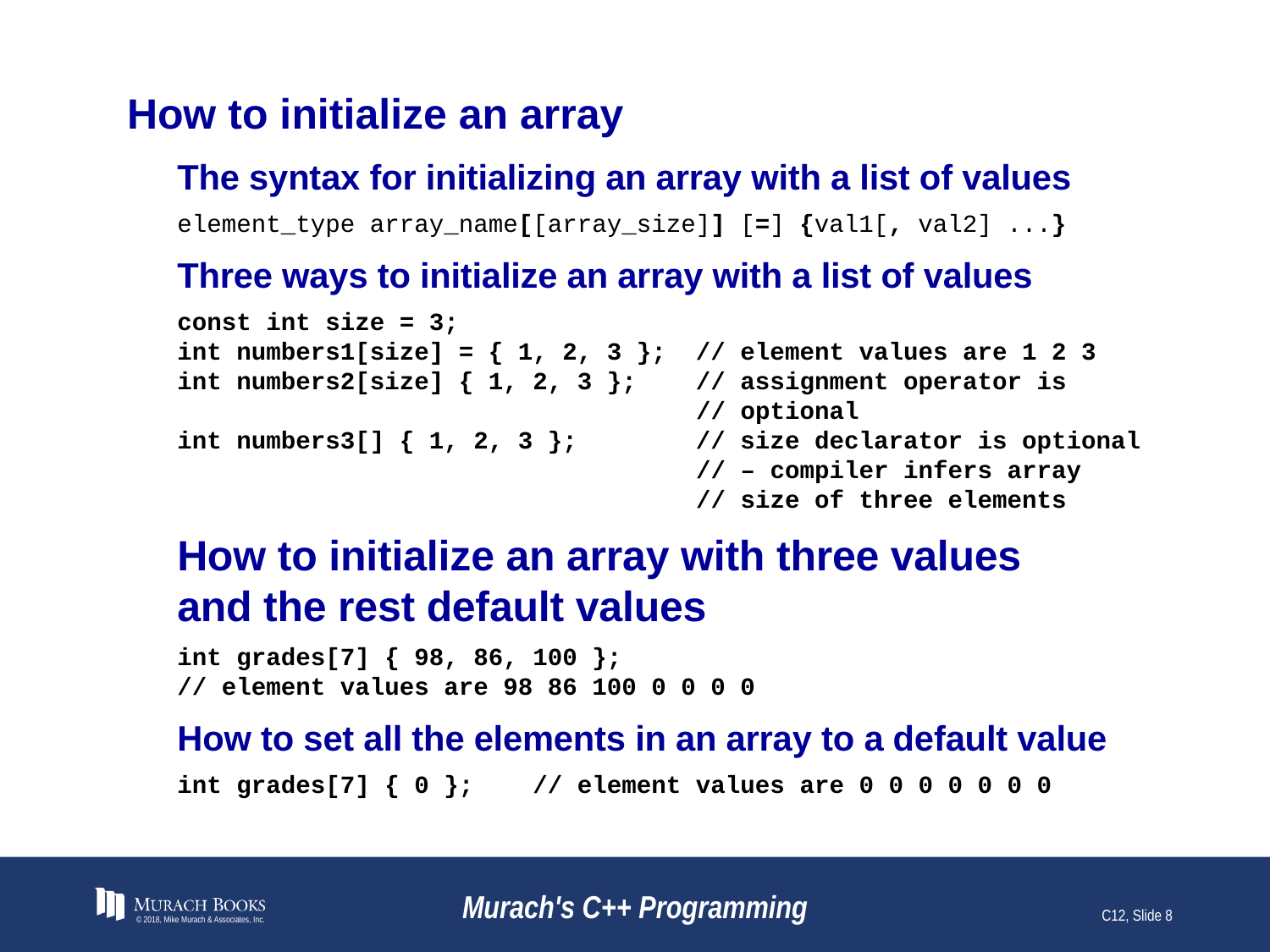

# How to initialize an array
The syntax for initializing an array with a list of values
element_type array_name[[array_size]] [=] {val1[, val2] ...}
Three ways to initialize an array with a list of values
const int size = 3;
int numbers1[size] = { 1, 2, 3 };  // element values are 1 2 3
int numbers2[size] { 1, 2, 3 };    // assignment operator is
                                   // optional
int numbers3[] { 1, 2, 3 };        // size declarator is optional
                                   // – compiler infers array
                                   // size of three elements
How to initialize an array with three values
and the rest default values
int grades[7] { 98, 86, 100 };
// element values are 98 86 100 0 0 0 0
How to set all the elements in an array to a default value
int grades[7] { 0 };    // element values are 0 0 0 0 0 0 0

© 2018, Mike Murach & Associates, Inc.
Murach's C++ Programming

C12, Slide 8